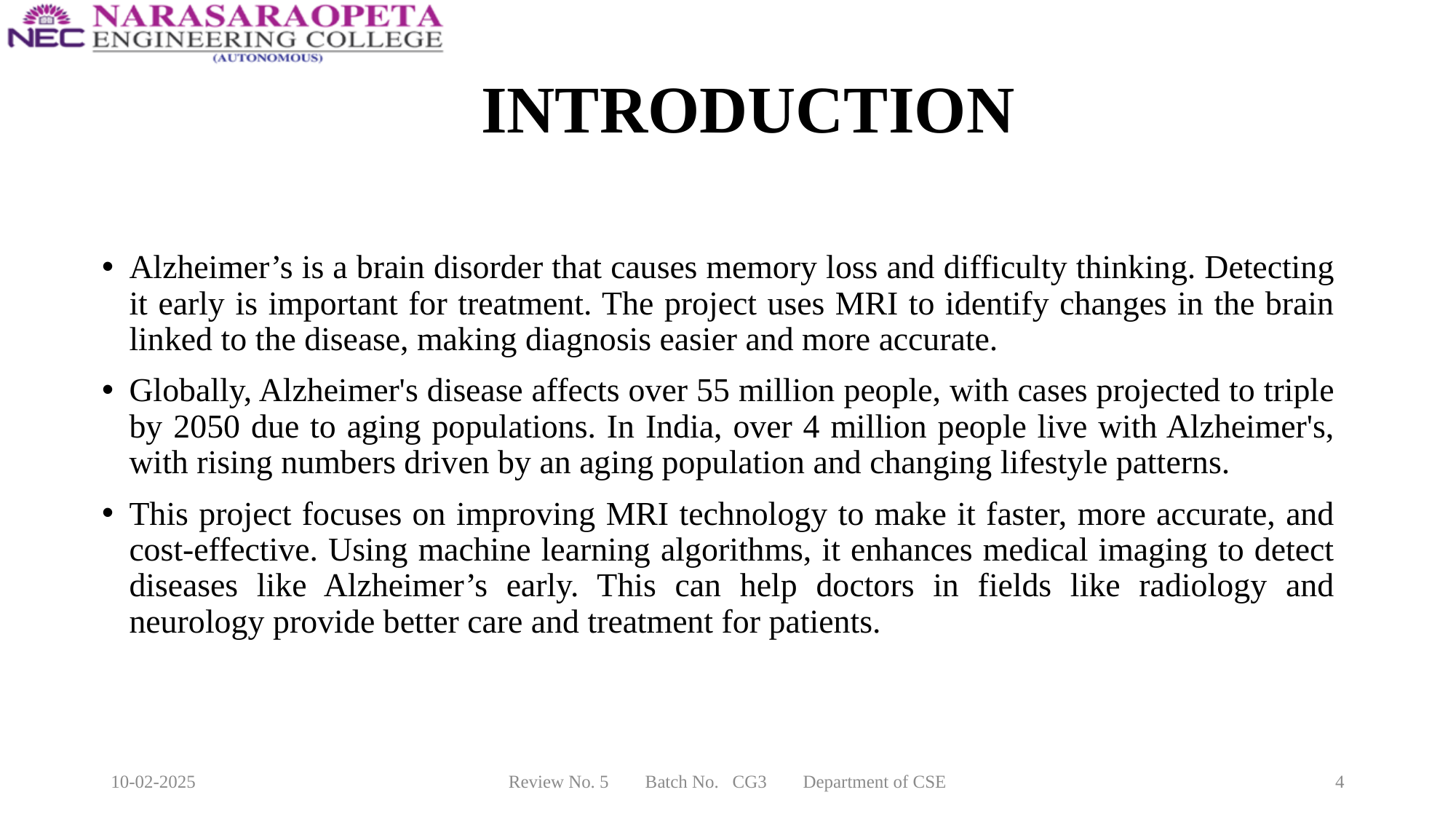

# INTRODUCTION

Alzheimer’s is a brain disorder that causes memory loss and difficulty thinking. Detecting it early is important for treatment. The project uses MRI to identify changes in the brain linked to the disease, making diagnosis easier and more accurate.
Globally, Alzheimer's disease affects over 55 million people, with cases projected to triple by 2050 due to aging populations. In India, over 4 million people live with Alzheimer's, with rising numbers driven by an aging population and changing lifestyle patterns.
This project focuses on improving MRI technology to make it faster, more accurate, and cost-effective. Using machine learning algorithms, it enhances medical imaging to detect diseases like Alzheimer’s early. This can help doctors in fields like radiology and neurology provide better care and treatment for patients.

10-02-2025
Review No. 5        Batch No.   CG3        Department of CSE
4